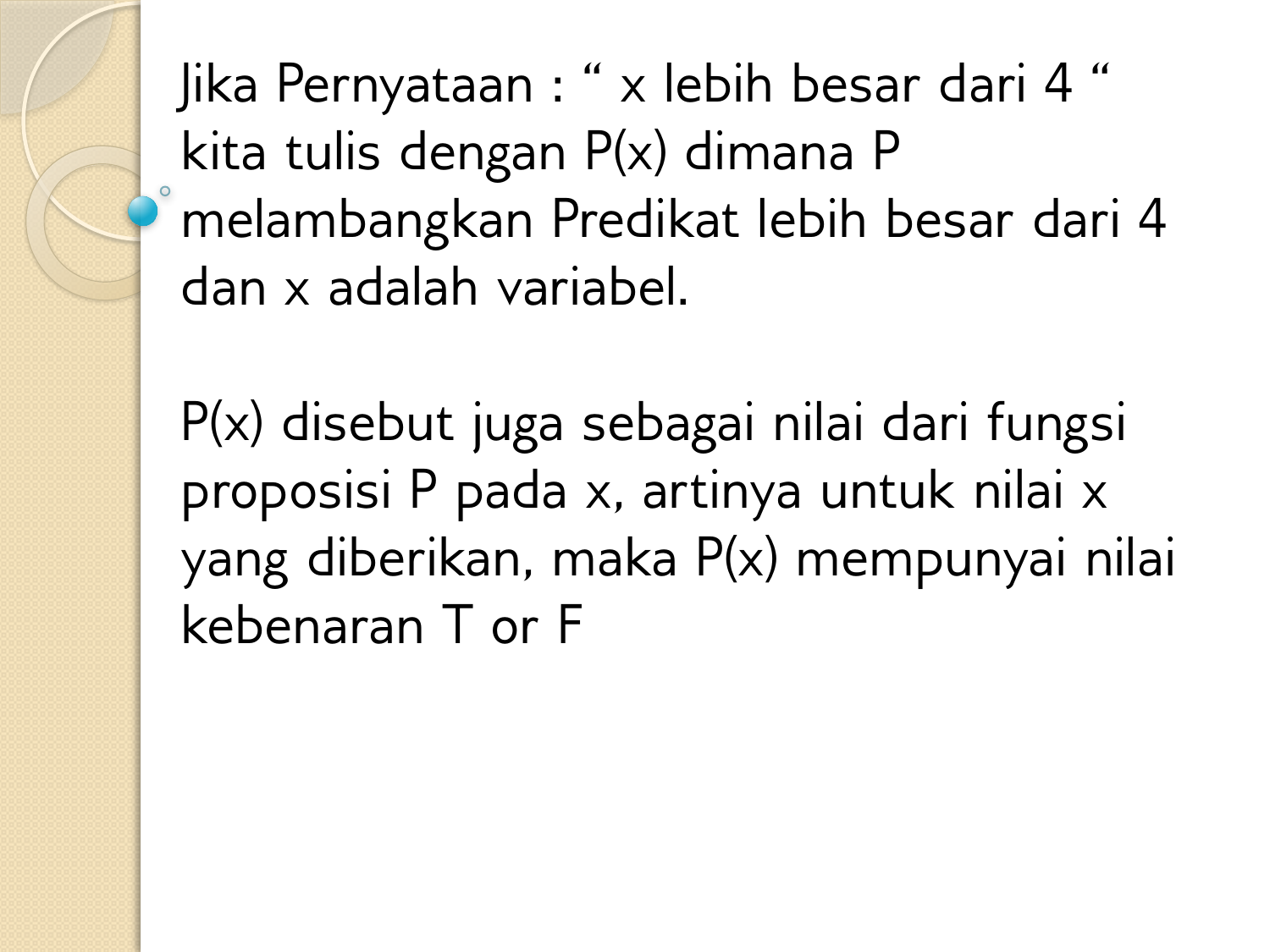

Jika Pernyataan : “ x lebih besar dari 4 “ kita tulis dengan P(x) dimana P melambangkan Predikat lebih besar dari 4 dan x adalah variabel.

P(x) disebut juga sebagai nilai dari fungsi proposisi P pada x, artinya untuk nilai x yang diberikan, maka P(x) mempunyai nilai kebenaran T or F